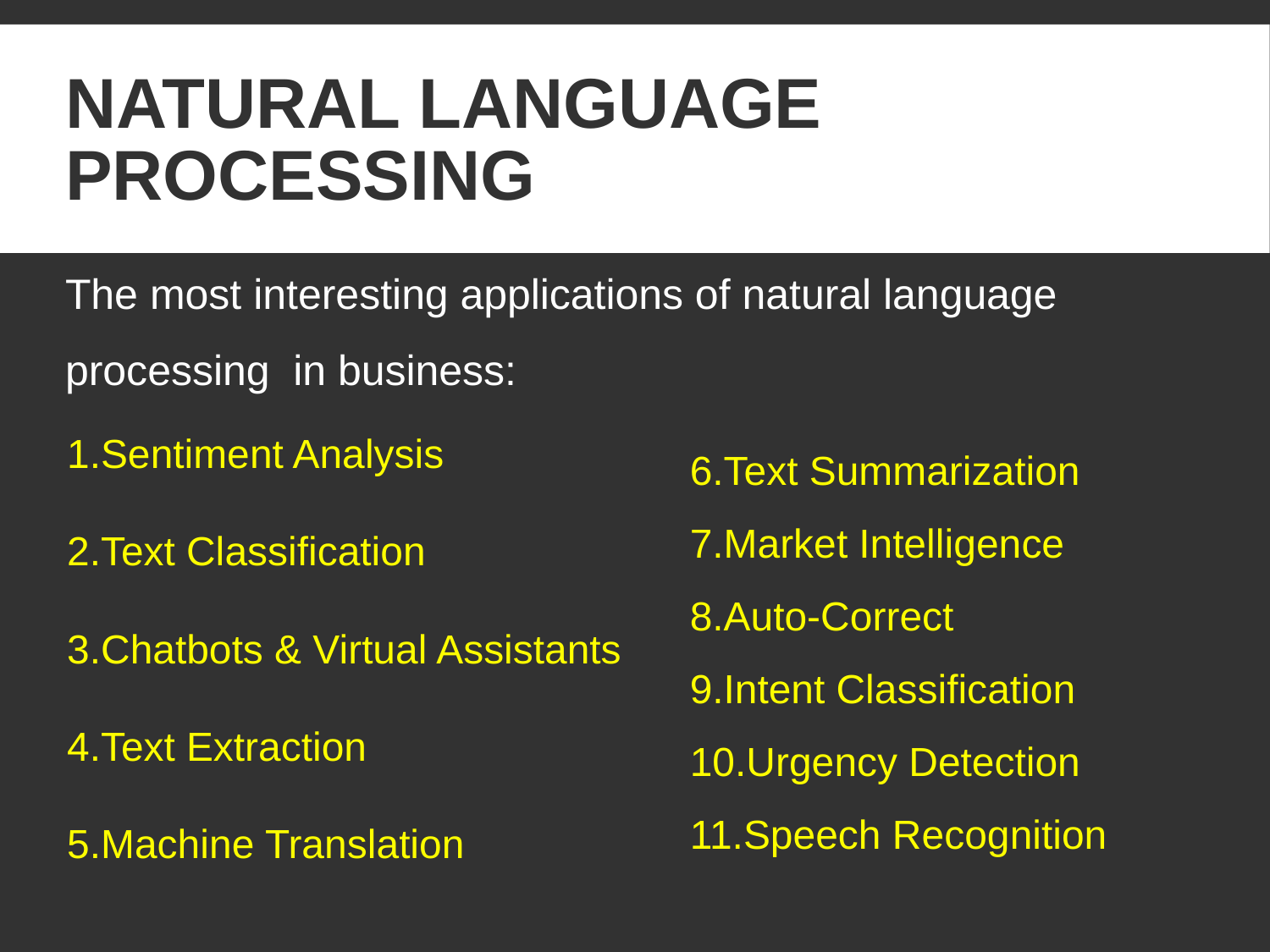

# Natural Language Processing
The most interesting applications of natural language processing  in business:
1.Sentiment Analysis
2.Text Classification
3.Chatbots & Virtual Assistants
4.Text Extraction
5.Machine Translation

6.Text Summarization
7.Market Intelligence
8.Auto-Correct
9.Intent Classification
10.Urgency Detection
11.Speech Recognition